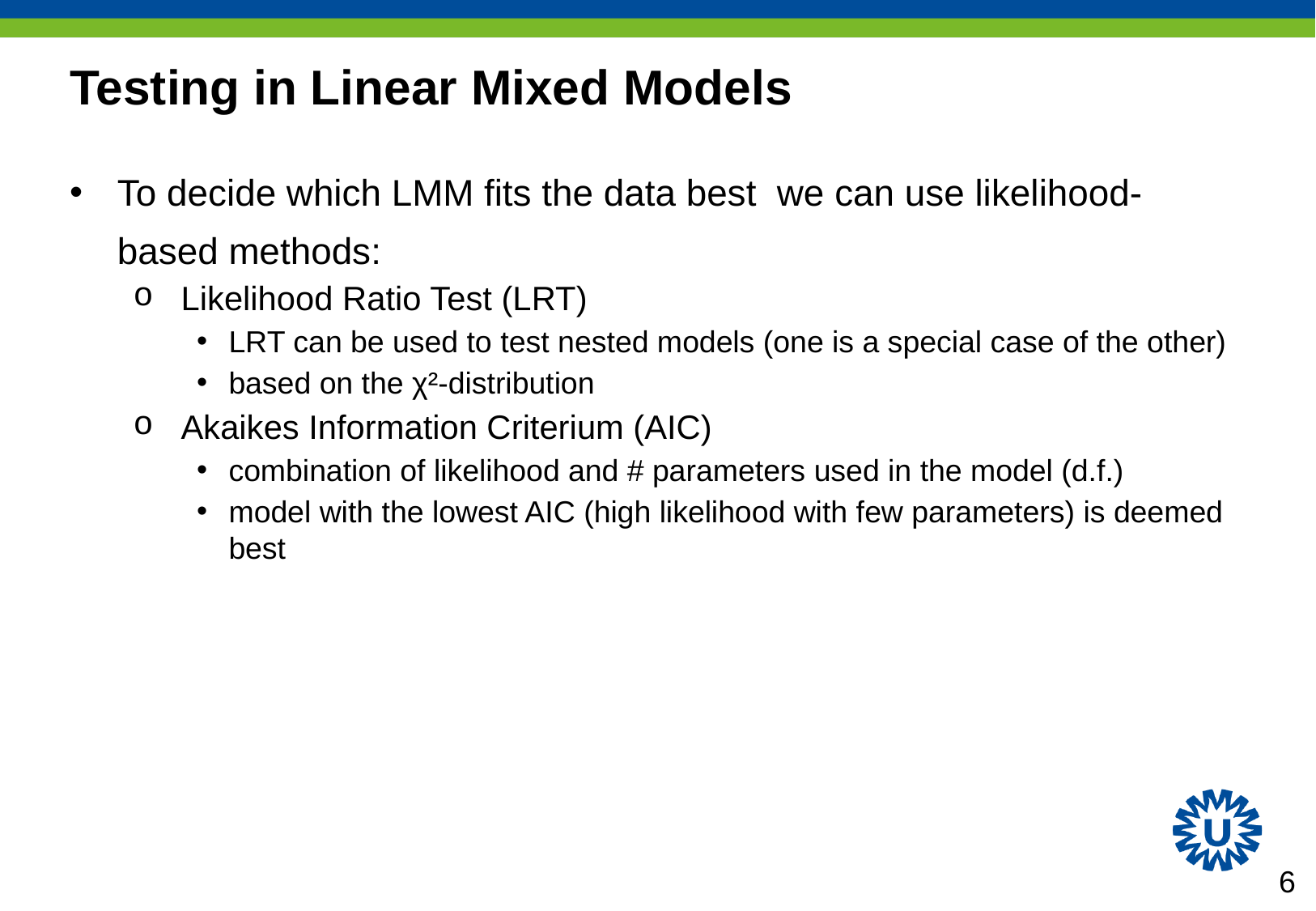

# Testing in Linear Mixed Models
To decide which LMM fits the data best  we can use likelihood- based methods:
Likelihood Ratio Test (LRT)
LRT can be used to test nested models (one is a special case of the other)
based on the χ²-distribution
Akaikes Information Criterium (AIC)
combination of likelihood and # parameters used in the model (d.f.)
model with the lowest AIC (high likelihood with few parameters) is deemed best

6